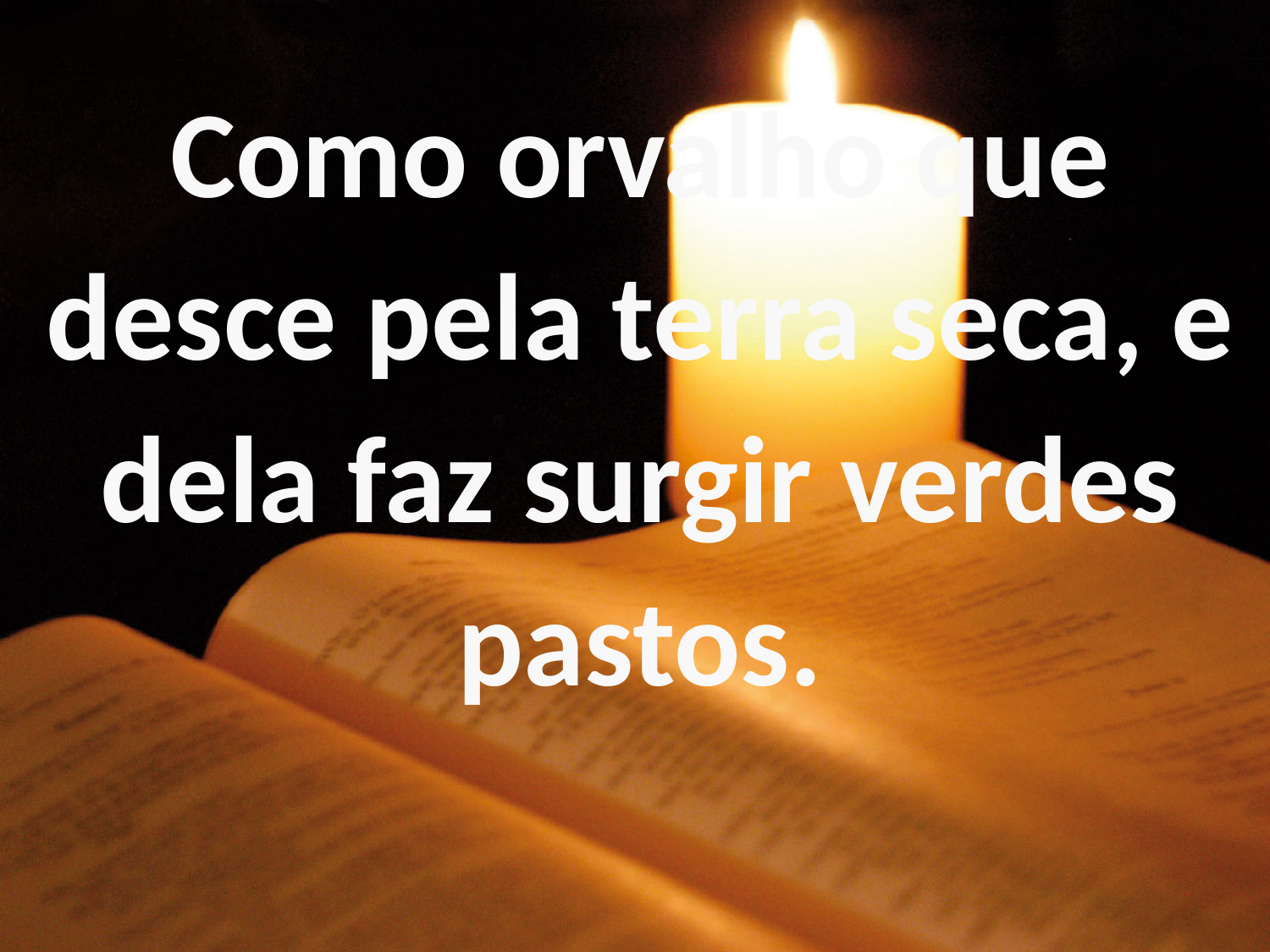

Como orvalho que desce pela terra seca, e dela faz surgir verdes pastos.